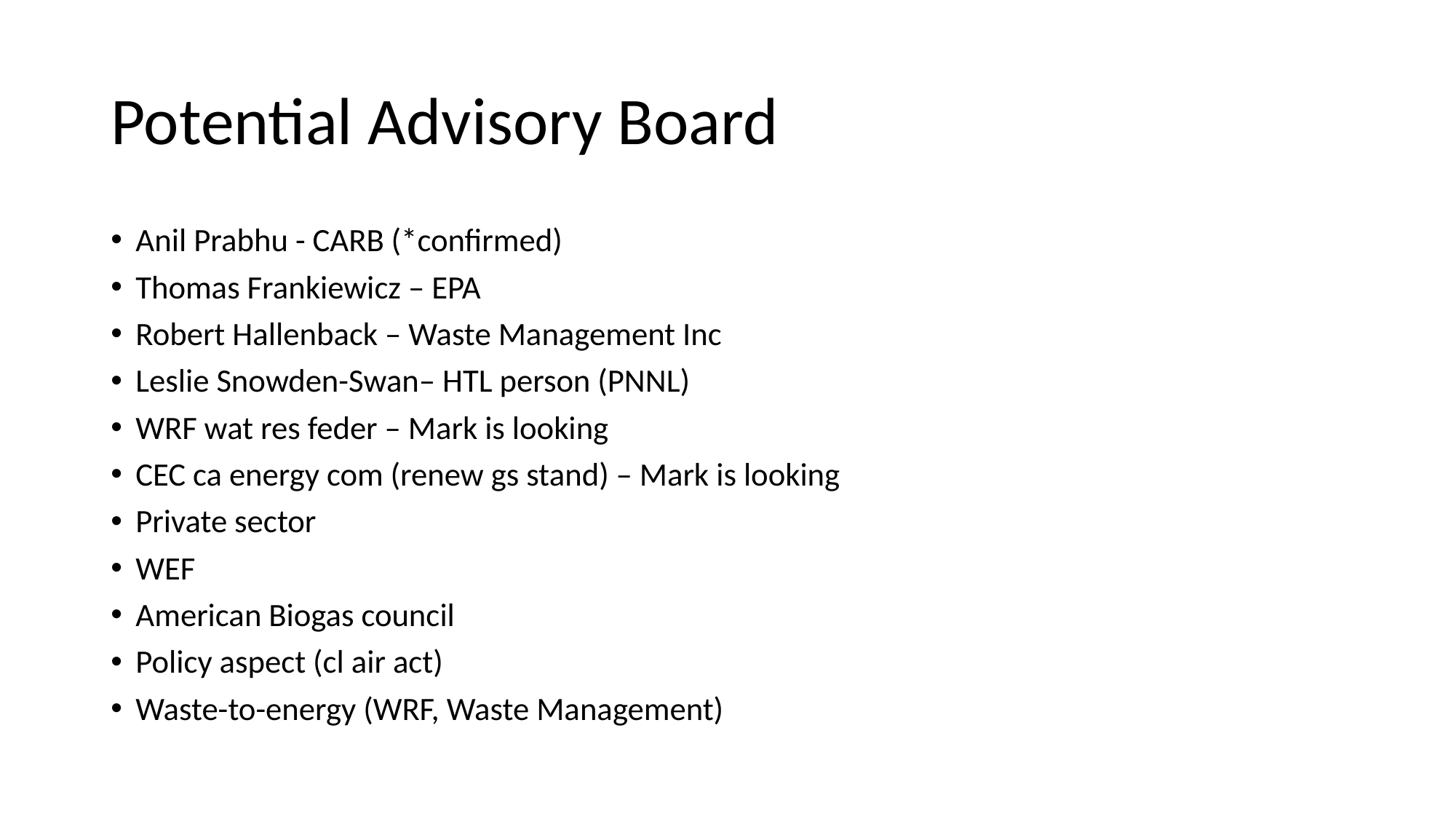

# Potential Advisory Board
Anil Prabhu - CARB (*confirmed)
Thomas Frankiewicz – EPA
Robert Hallenback – Waste Management Inc
Leslie Snowden-Swan– HTL person (PNNL)
WRF wat res feder – Mark is looking
CEC ca energy com (renew gs stand) – Mark is looking
Private sector
WEF
American Biogas council
Policy aspect (cl air act)
Waste-to-energy (WRF, Waste Management)
Documentation
Focus group – potential users; documentation for individuals, specific industry, or something even higher. We can use the professionals to inform the inv decision; Answer question – what we are trying to do and to show by using this model?
Way to explain what is the model is?
One approach to documentation  - where are the facilities? What are their ? We are interested in scale effect/ policy effect/

As result: Danny will gather the information

Interface: design interface with out audience in mind (for HTL, LF)

Senior people – prefer to explore the model by them and we should be ready to answer the questions of people when they have it

From steve the explanation of the logic

Here is the analysis platform
We can do this this and this
Lets play
Ask the advisory board to do exploration